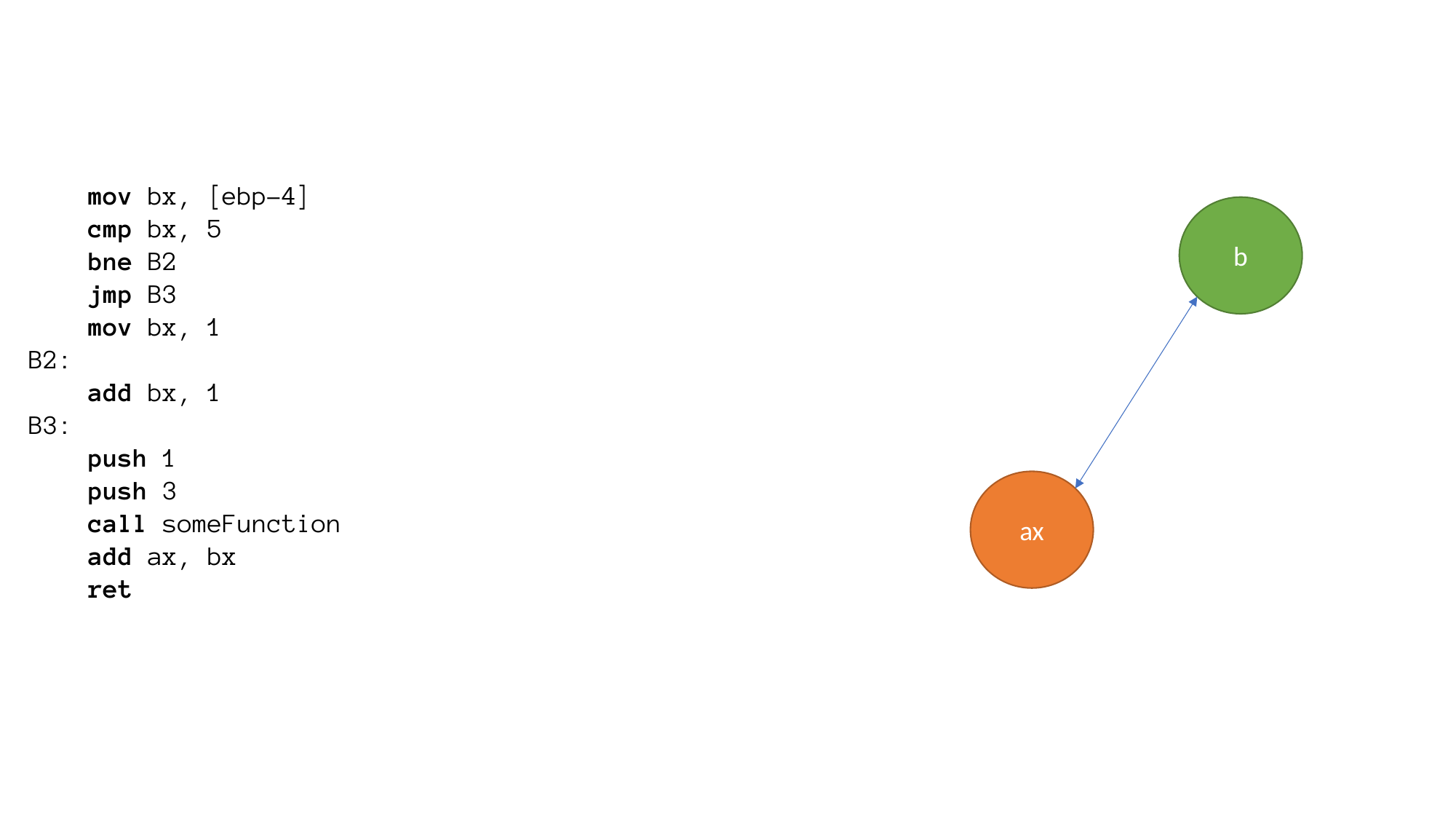

mov bx, [ebp-4]
    cmp bx, 5
    bne B2
    jmp B3
    mov bx, 1
B2:
    add bx, 1
B3:
    push 1
    push 3
    call someFunction
    add ax, bx
    ret
b
ax